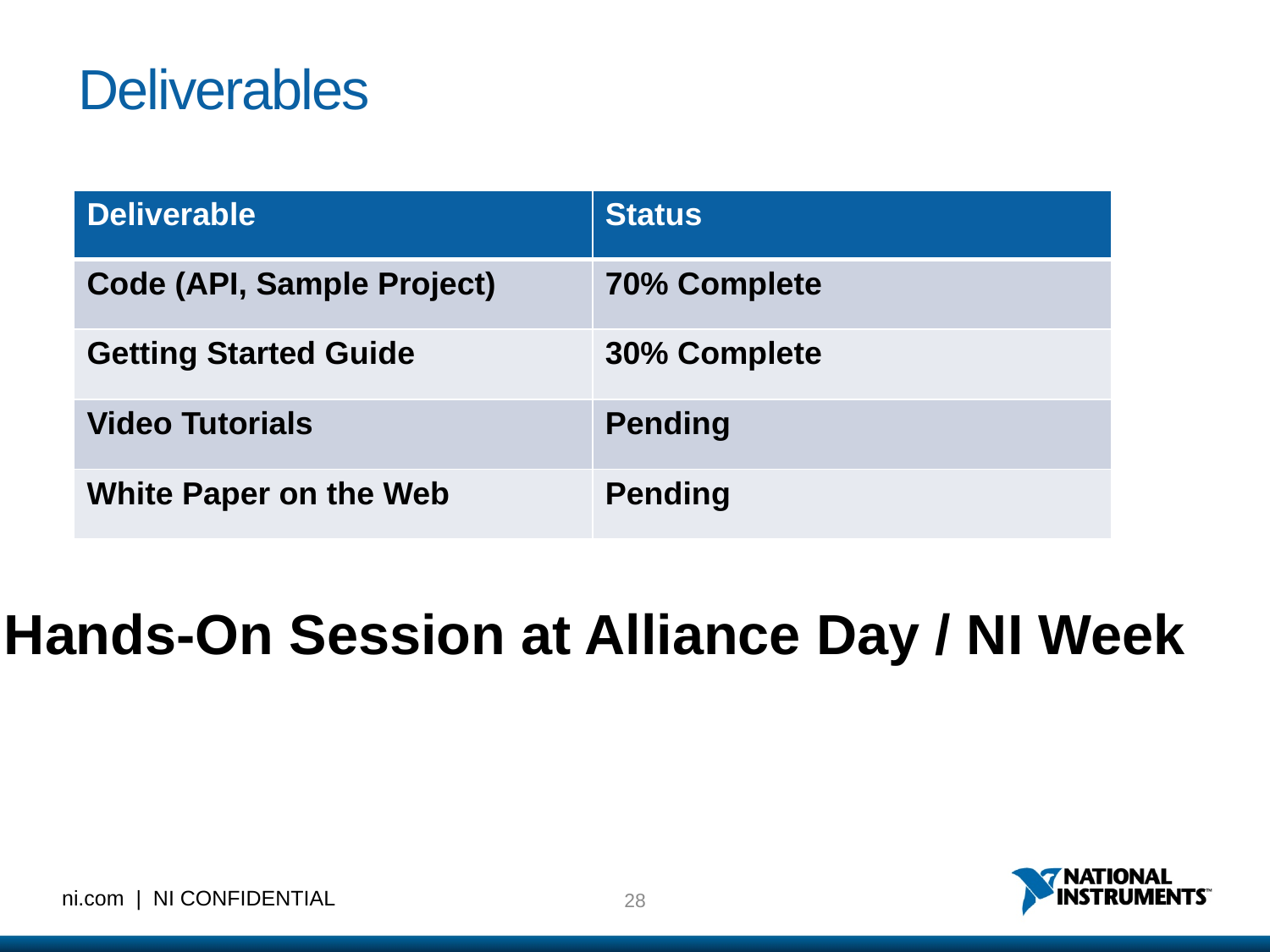

# Deliverables
| Deliverable | Status |
| --- | --- |
| Code (API, Sample Project) | 70% Complete |
| Getting Started Guide | 30% Complete |
| Video Tutorials | Pending |
| White Paper on the Web | Pending |
Hands-On Session at Alliance Day / NI Week